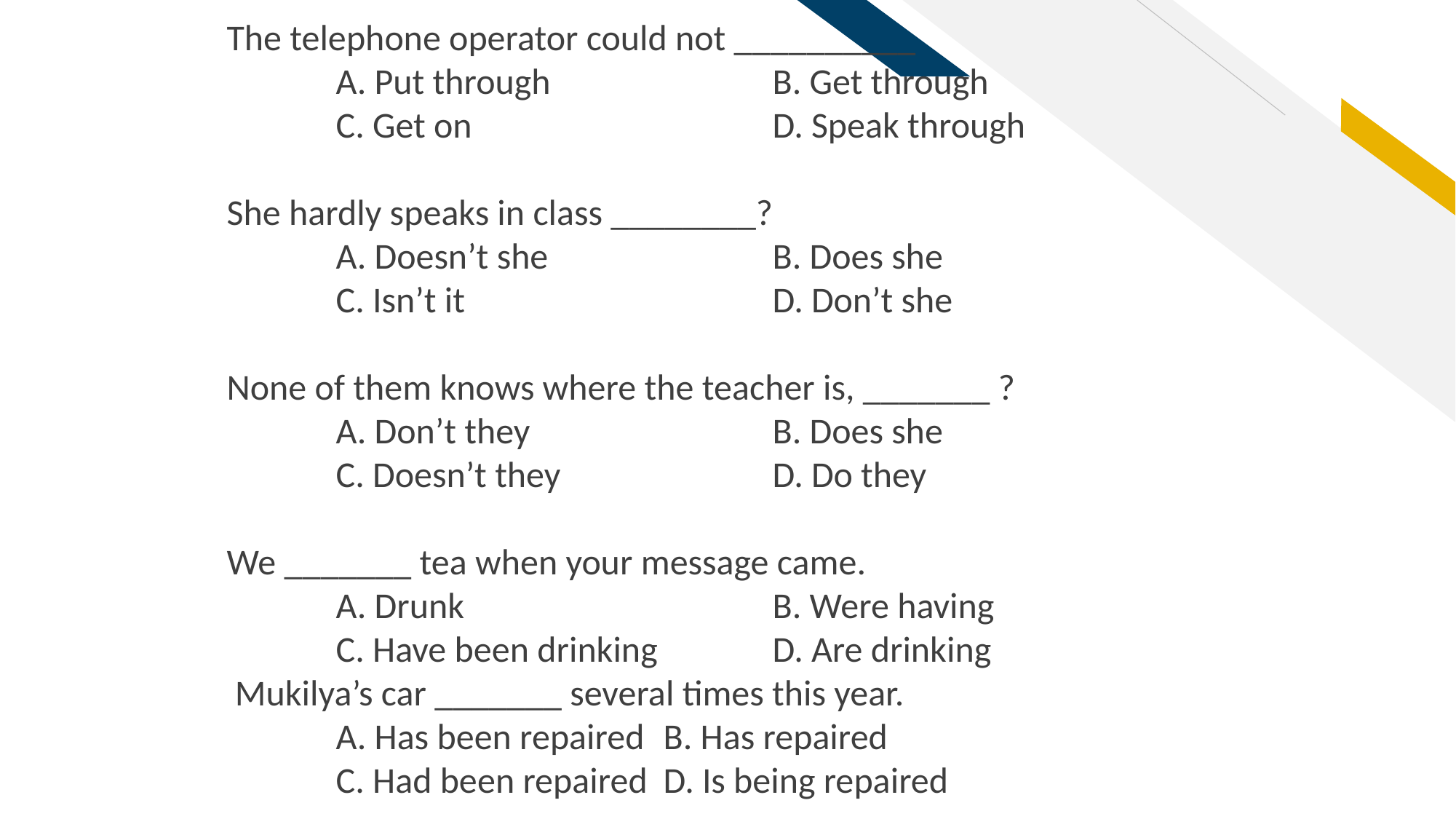

The telephone operator could not __________
	A. Put through			B. Get through
	C. Get on			D. Speak through

She hardly speaks in class ________?
	A. Doesn’t she 		B. Does she
	C. Isn’t it 			D. Don’t she

None of them knows where the teacher is, _______ ?
	A. Don’t they			B. Does she
	C. Doesn’t they 		D. Do they

We _______ tea when your message came.
	A. Drunk 			B. Were having
	C. Have been drinking		D. Are drinking
 Mukilya’s car _______ several times this year.
	A. Has been repaired	B. Has repaired
	C. Had been repaired	D. Is being repaired